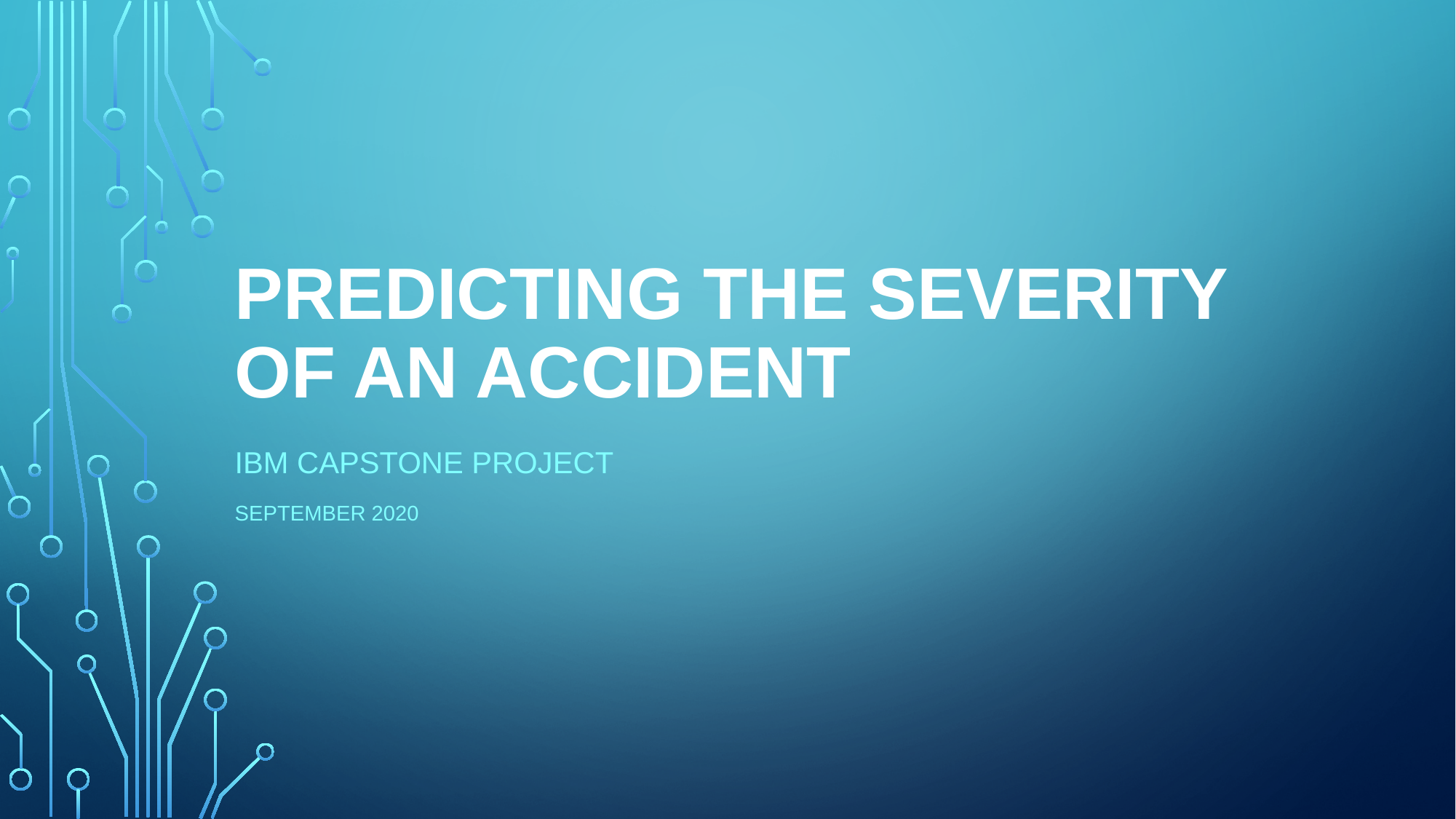

# Predicting the Severity of an Accident
IBM Capstone project
September 2020